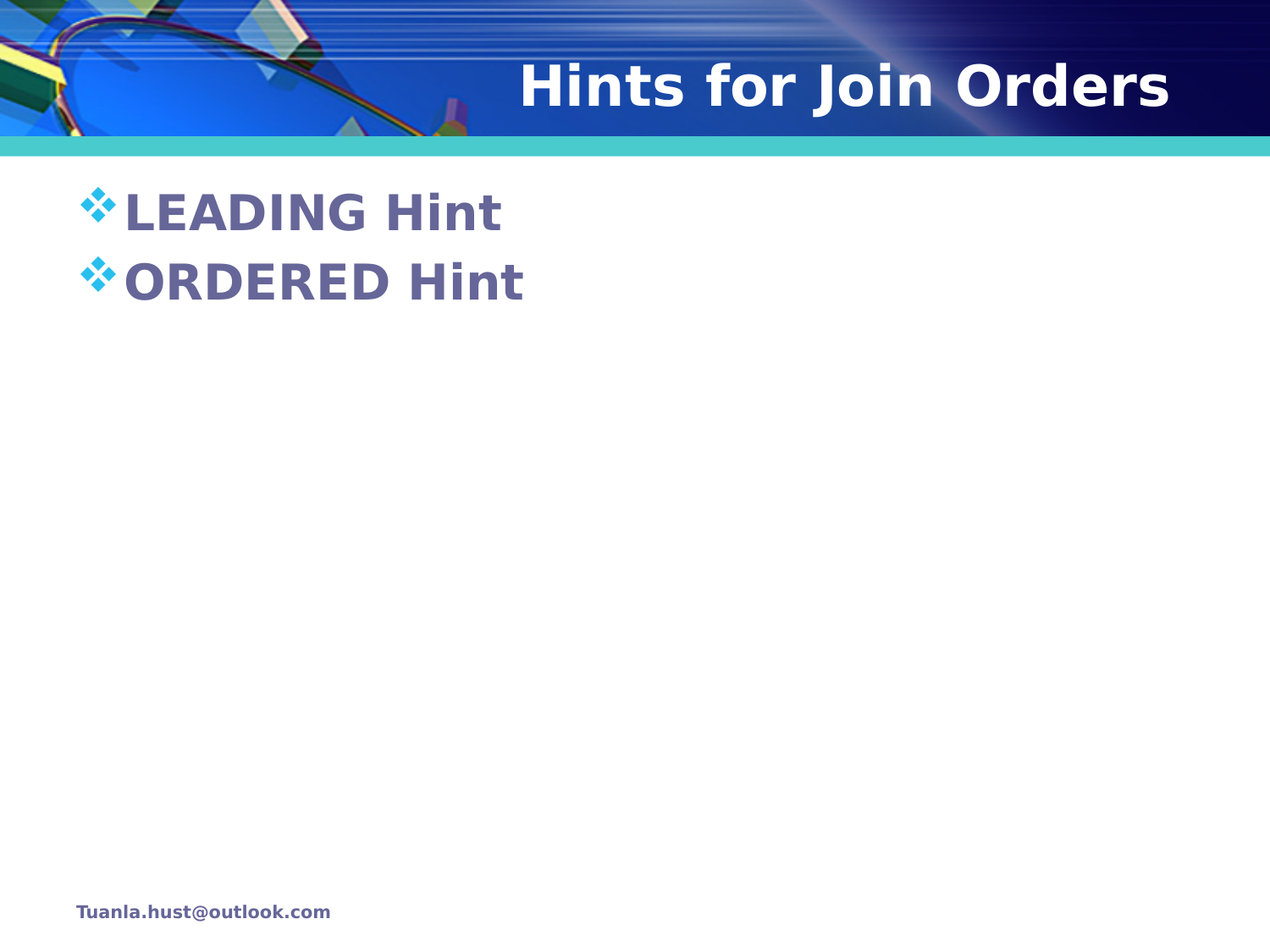

# Hints for Join Orders
LEADING Hint
ORDERED Hint
Tuanla.hust@outlook.com